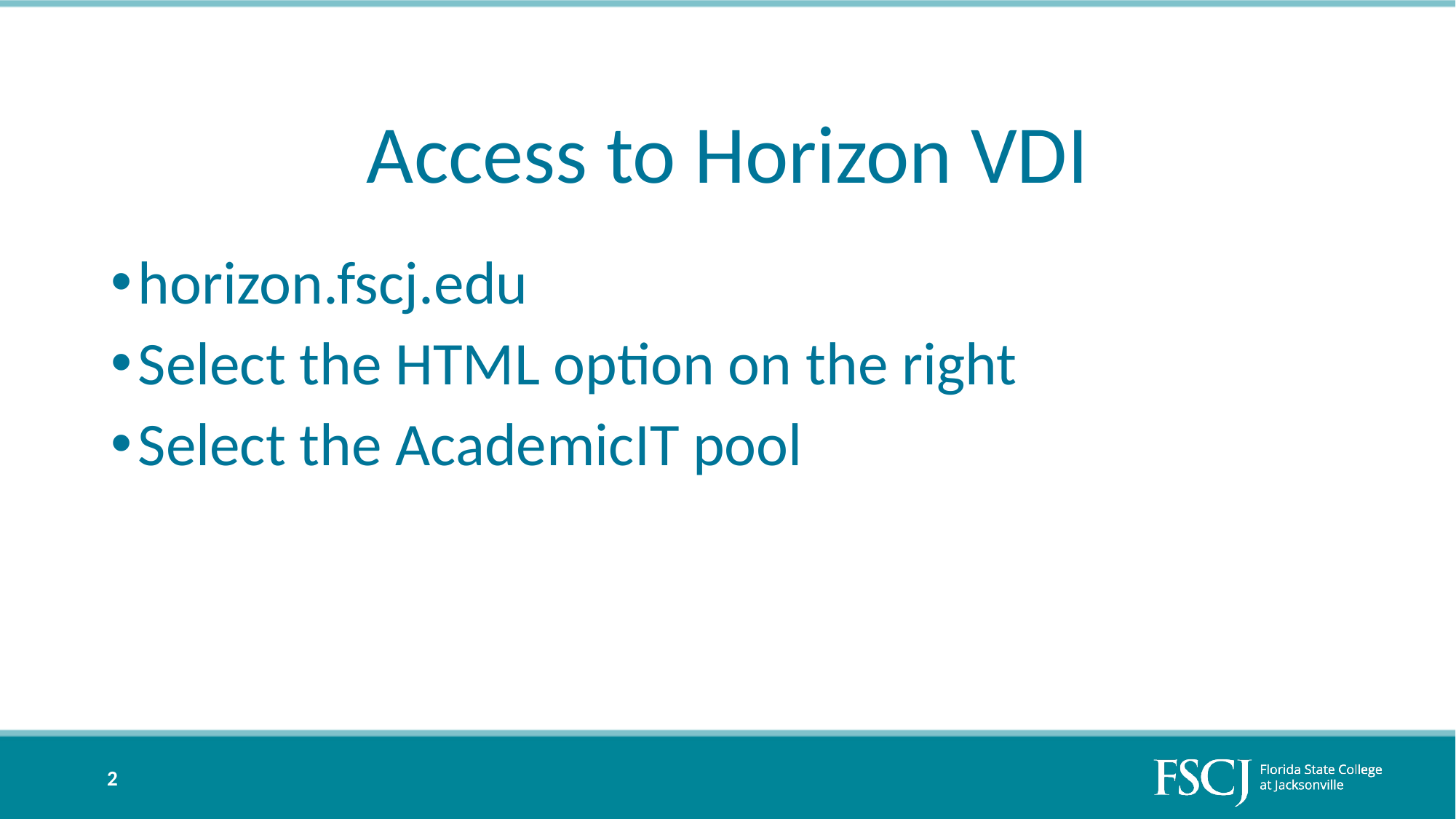

# Access to Horizon VDI
horizon.fscj.edu
Select the HTML option on the right
Select the AcademicIT pool